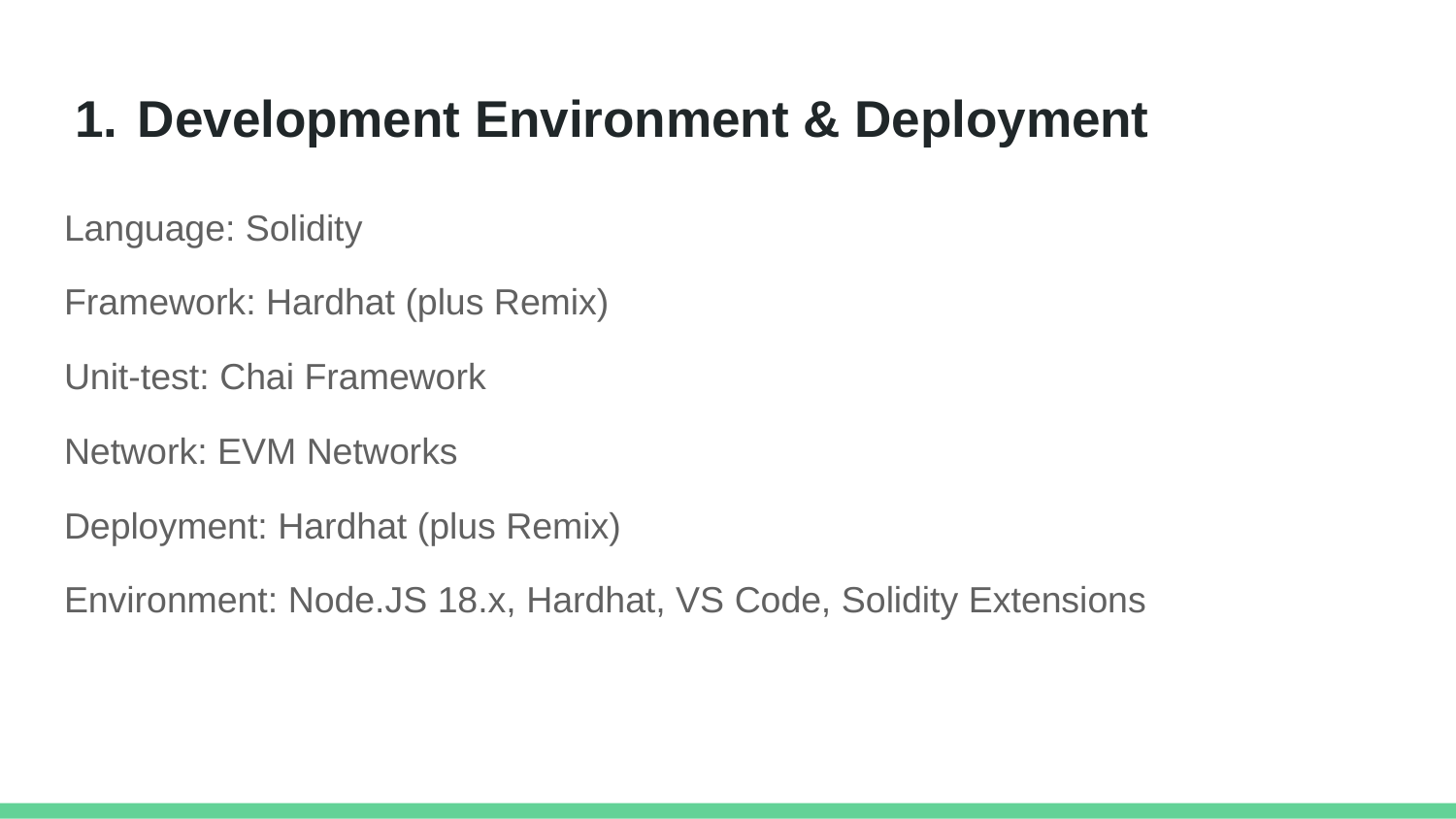

# Development Environment & Deployment
Language: Solidity
Framework: Hardhat (plus Remix)
Unit-test: Chai Framework
Network: EVM Networks
Deployment: Hardhat (plus Remix)
Environment: Node.JS 18.x, Hardhat, VS Code, Solidity Extensions